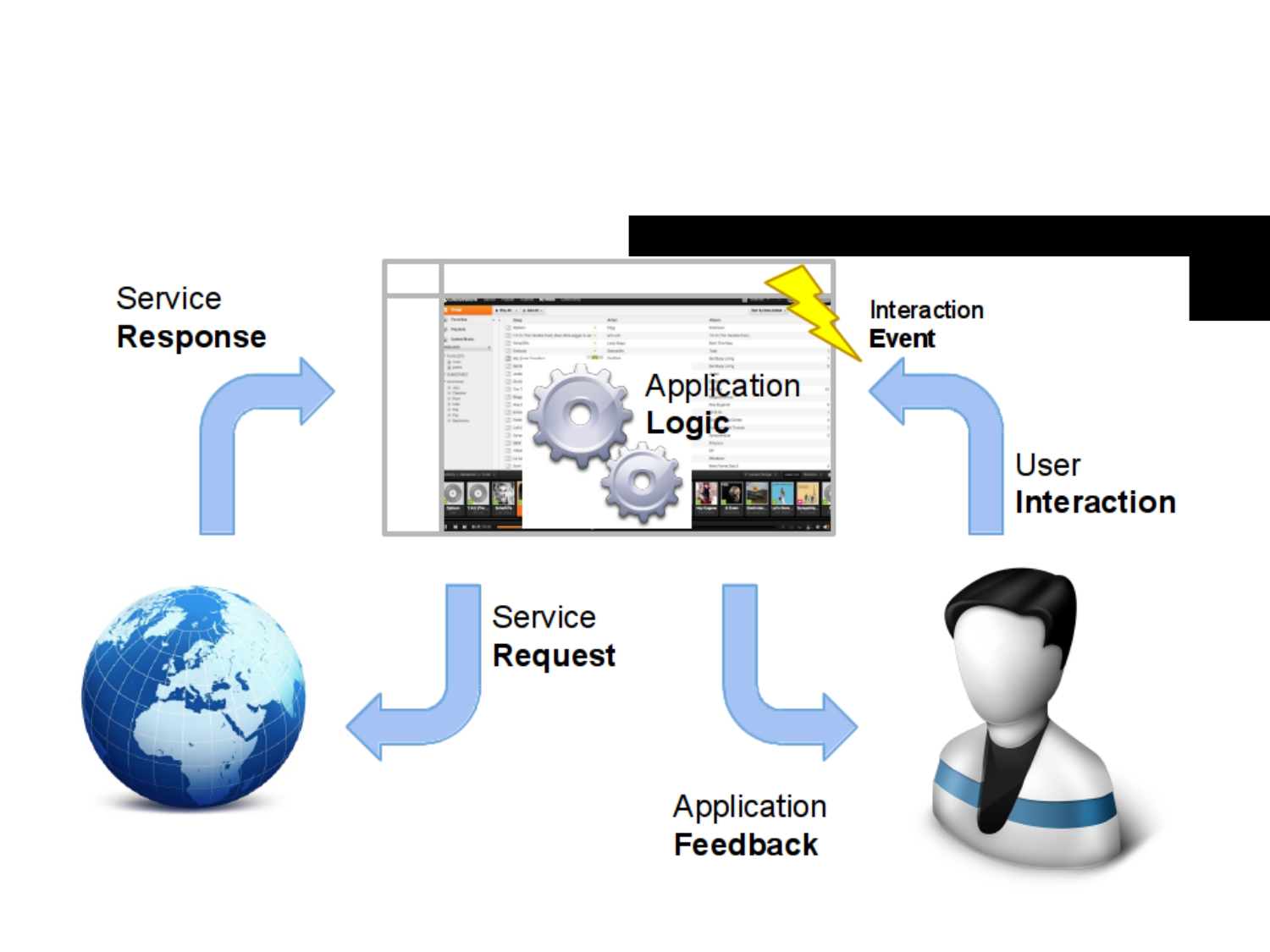

Qué son las aplicaciones web: interacción del usuario